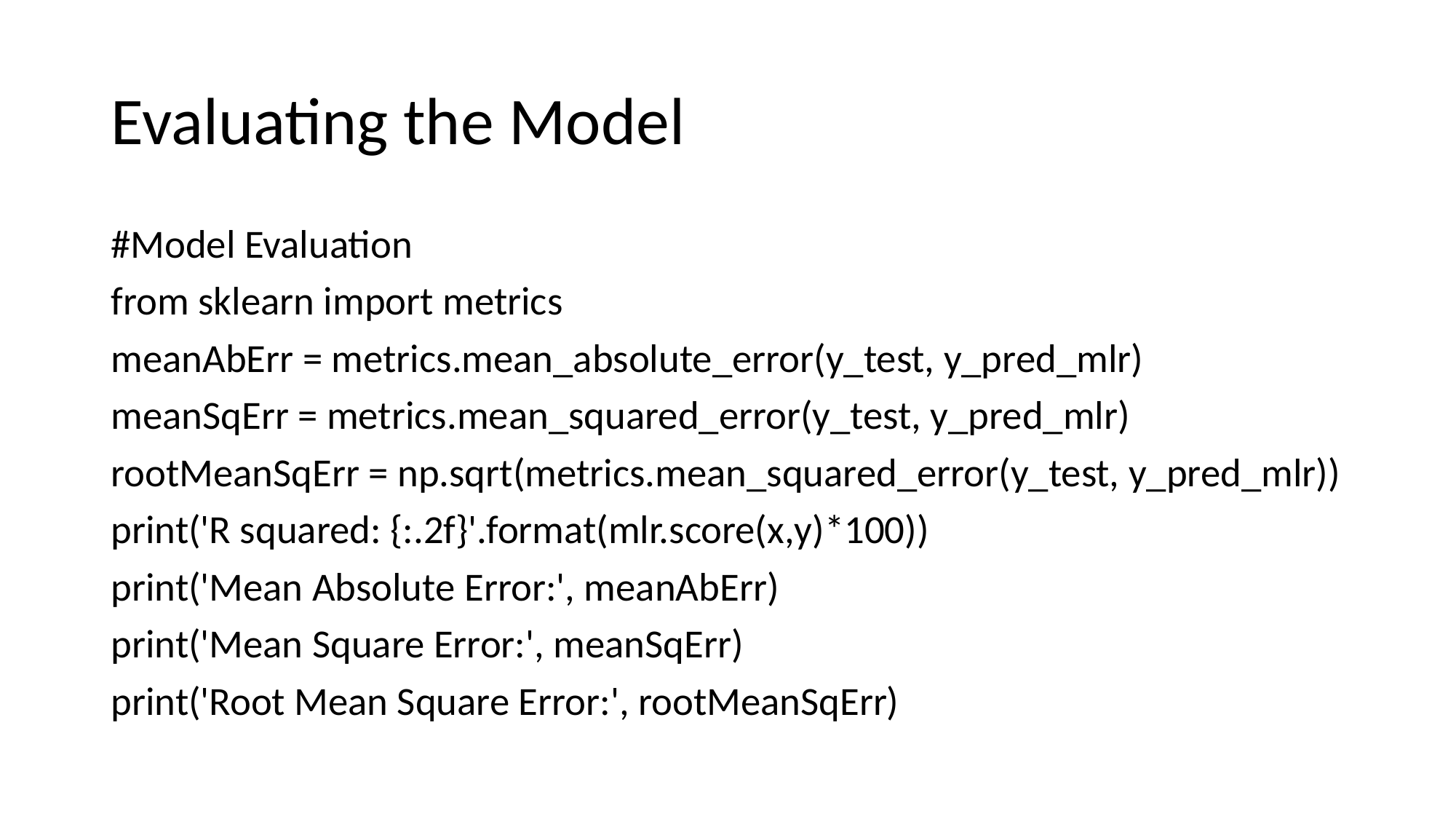

# Evaluating the Model
#Model Evaluation
from sklearn import metrics
meanAbErr = metrics.mean_absolute_error(y_test, y_pred_mlr)
meanSqErr = metrics.mean_squared_error(y_test, y_pred_mlr)
rootMeanSqErr = np.sqrt(metrics.mean_squared_error(y_test, y_pred_mlr))
print('R squared: {:.2f}'.format(mlr.score(x,y)*100))
print('Mean Absolute Error:', meanAbErr)
print('Mean Square Error:', meanSqErr)
print('Root Mean Square Error:', rootMeanSqErr)